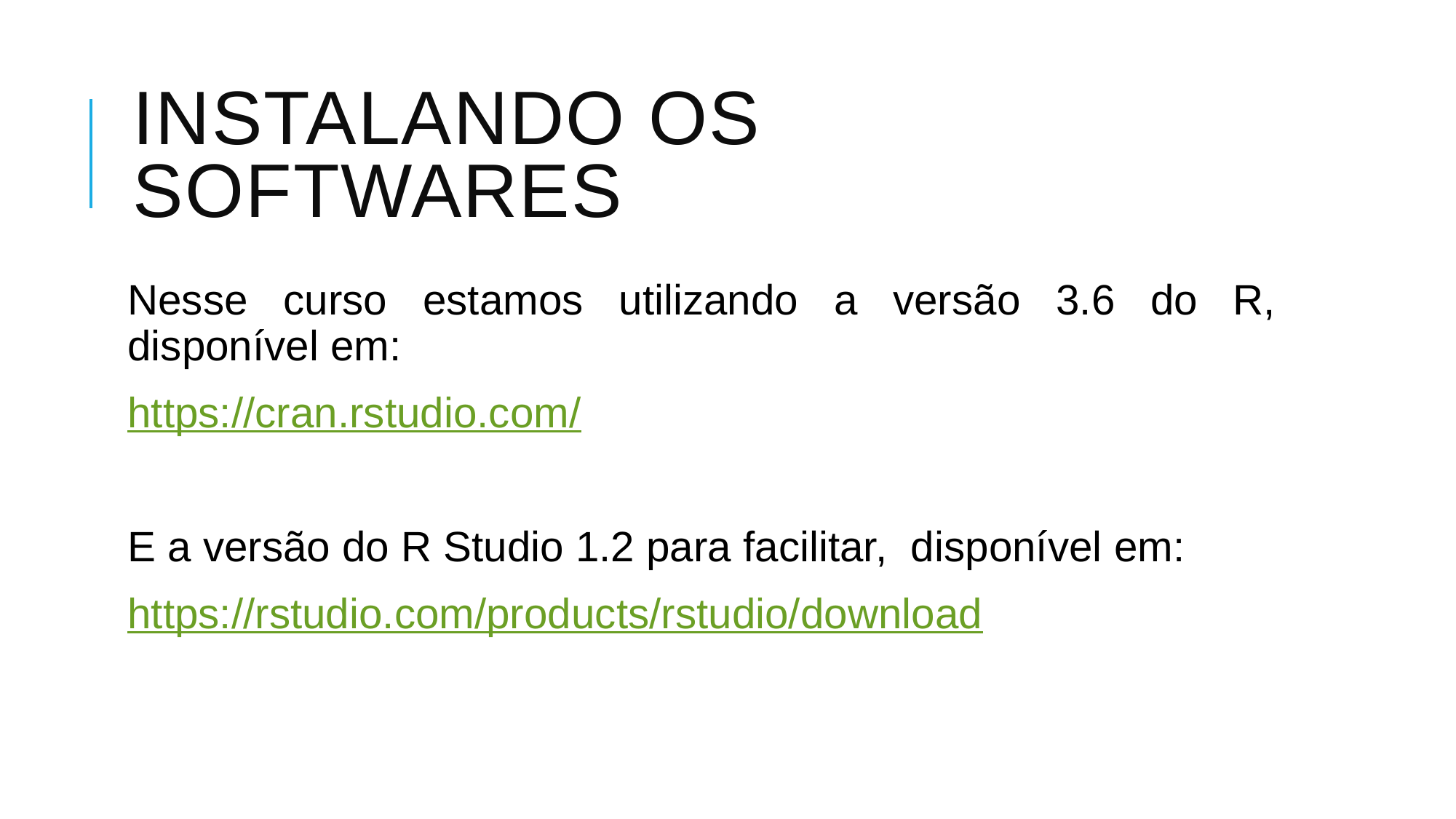

# Instalando os softwares
Nesse curso estamos utilizando a versão 3.6 do R, disponível em:
https://cran.rstudio.com/

E a versão do R Studio 1.2 para facilitar,  disponível em:
https://rstudio.com/products/rstudio/download